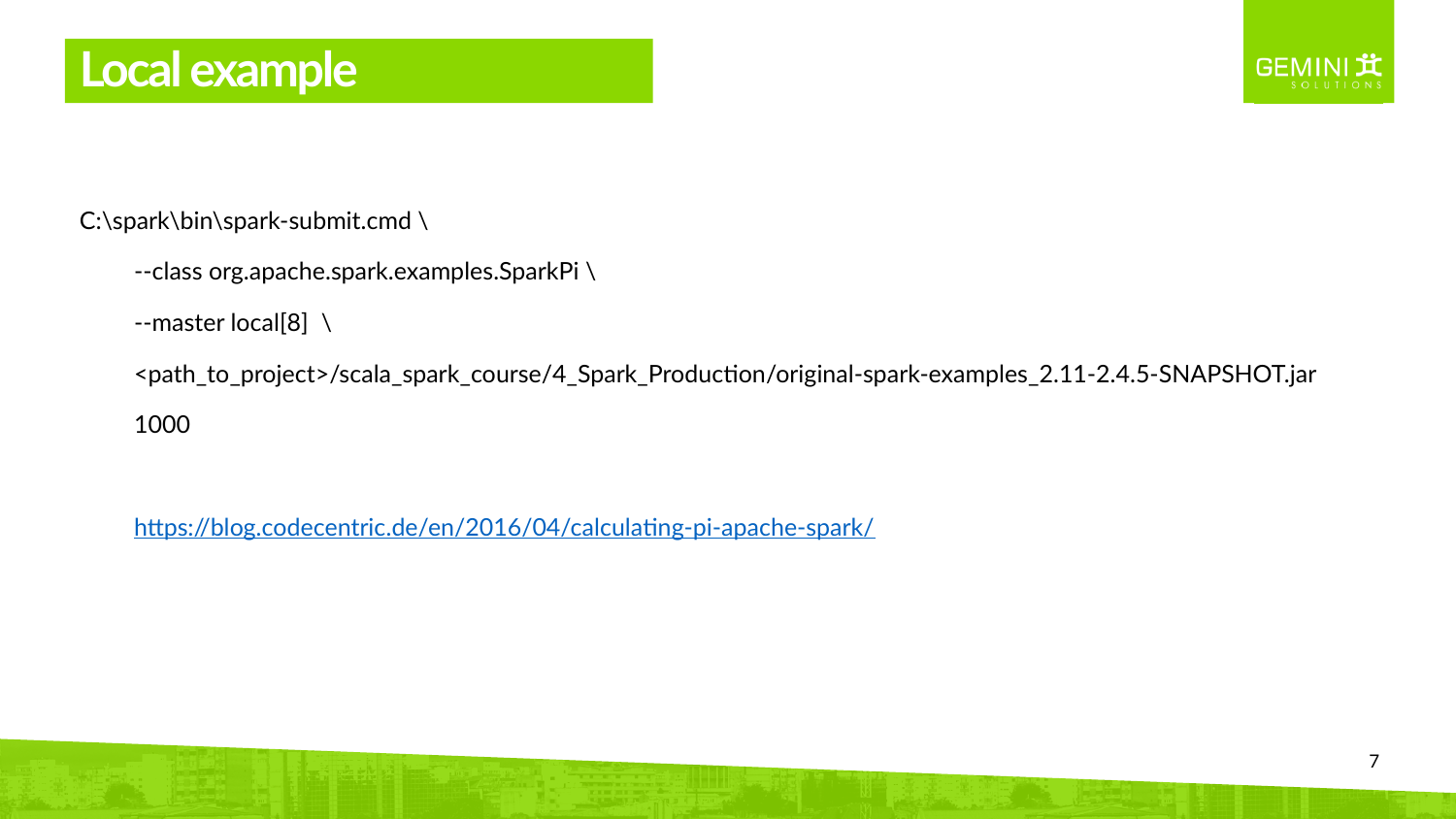

# Local example
C:\spark\bin\spark-submit.cmd \
--class org.apache.spark.examples.SparkPi \
--master local[8]  \
<path_to_project>/scala_spark_course/4_Spark_Production/original-spark-examples_2.11-2.4.5-SNAPSHOT.jar
1000

https://blog.codecentric.de/en/2016/04/calculating-pi-apache-spark/

7